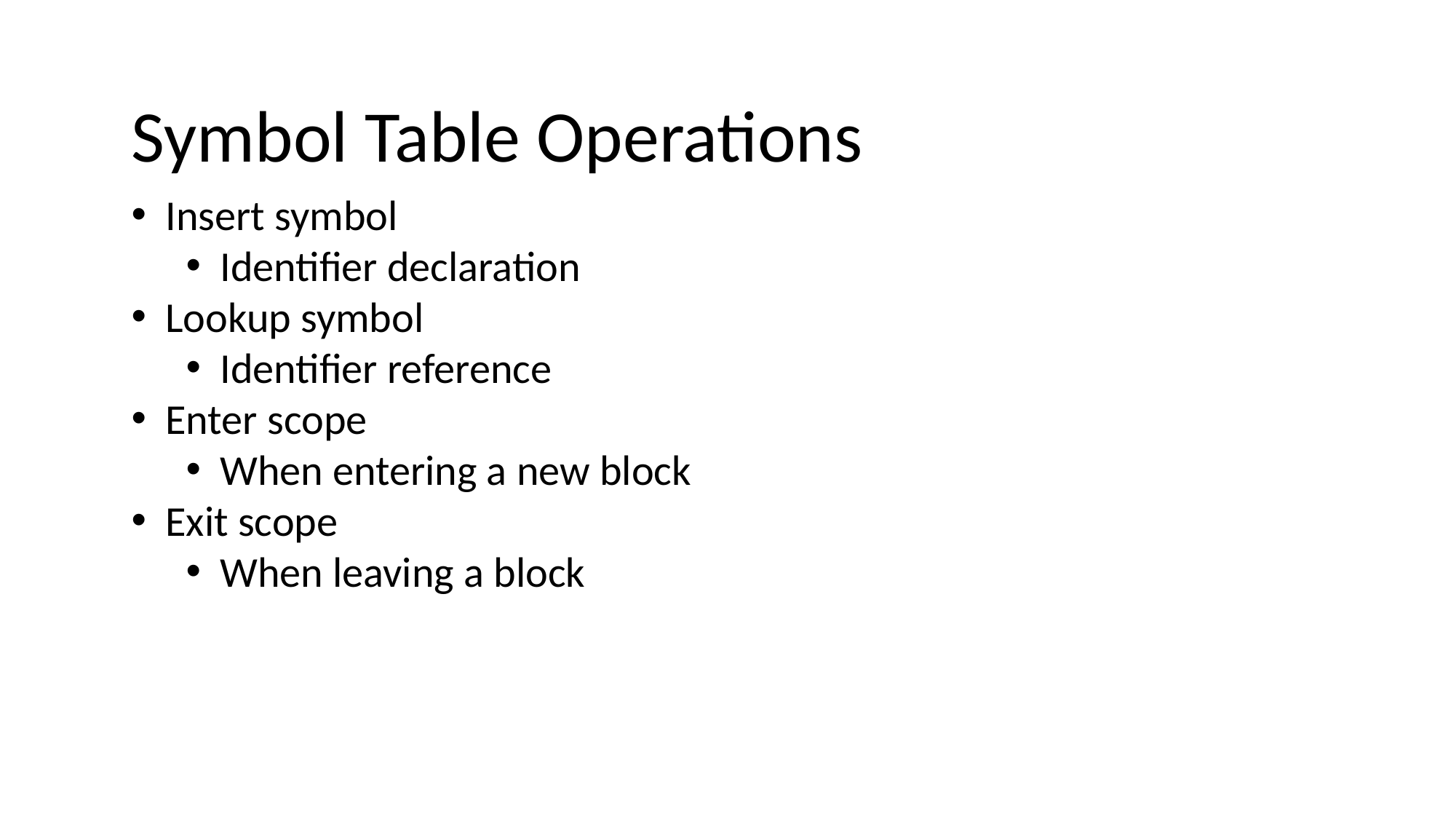

Symbol Table Operations
Insert symbol
Identifier declaration
Lookup symbol
Identifier reference
Enter scope
When entering a new block
Exit scope
When leaving a block